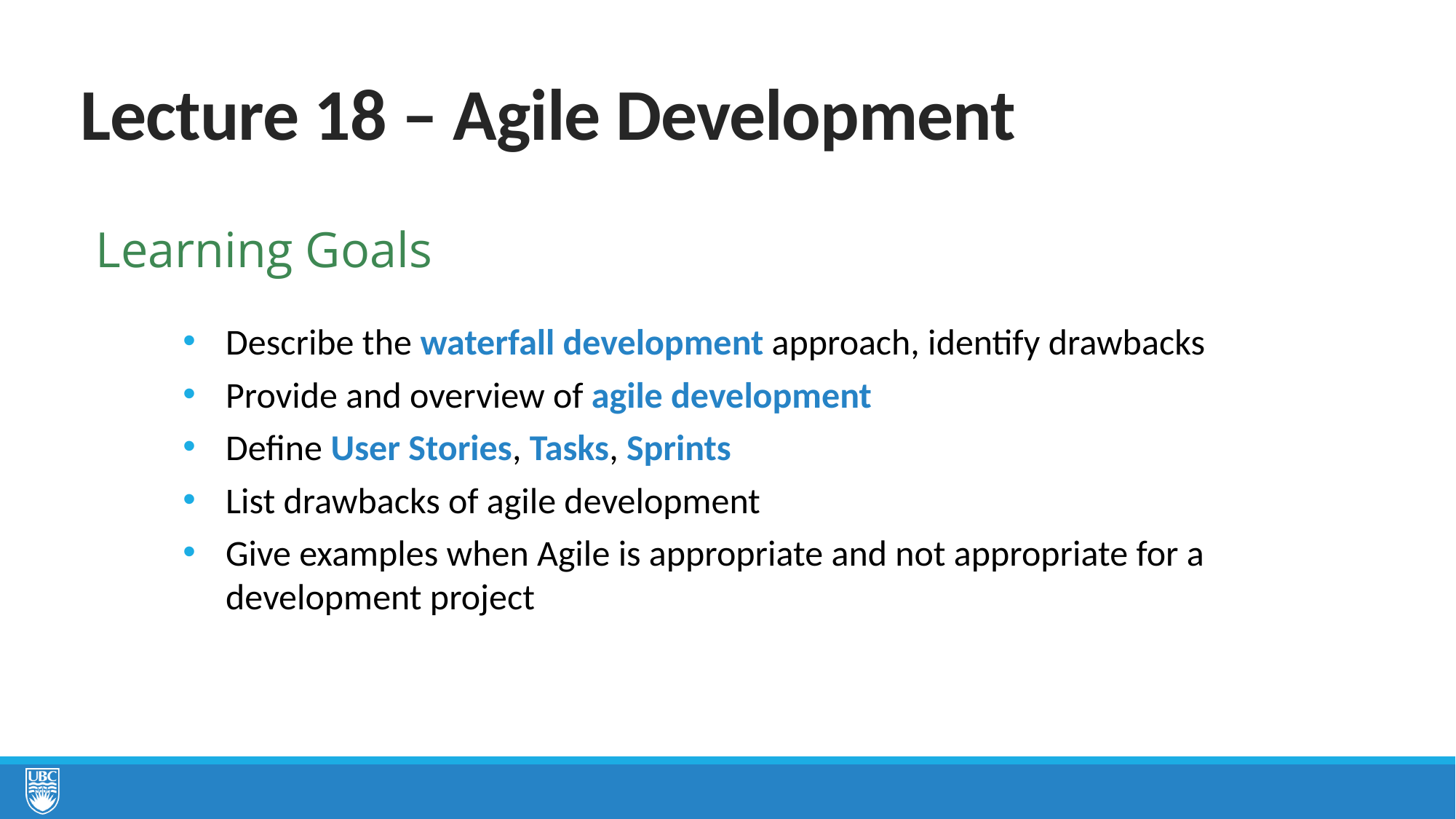

# Lecture 18 – Agile Development
Learning Goals
Describe the waterfall development approach, identify drawbacks
Provide and overview of agile development
Define User Stories, Tasks, Sprints
List drawbacks of agile development
Give examples when Agile is appropriate and not appropriate for a development project